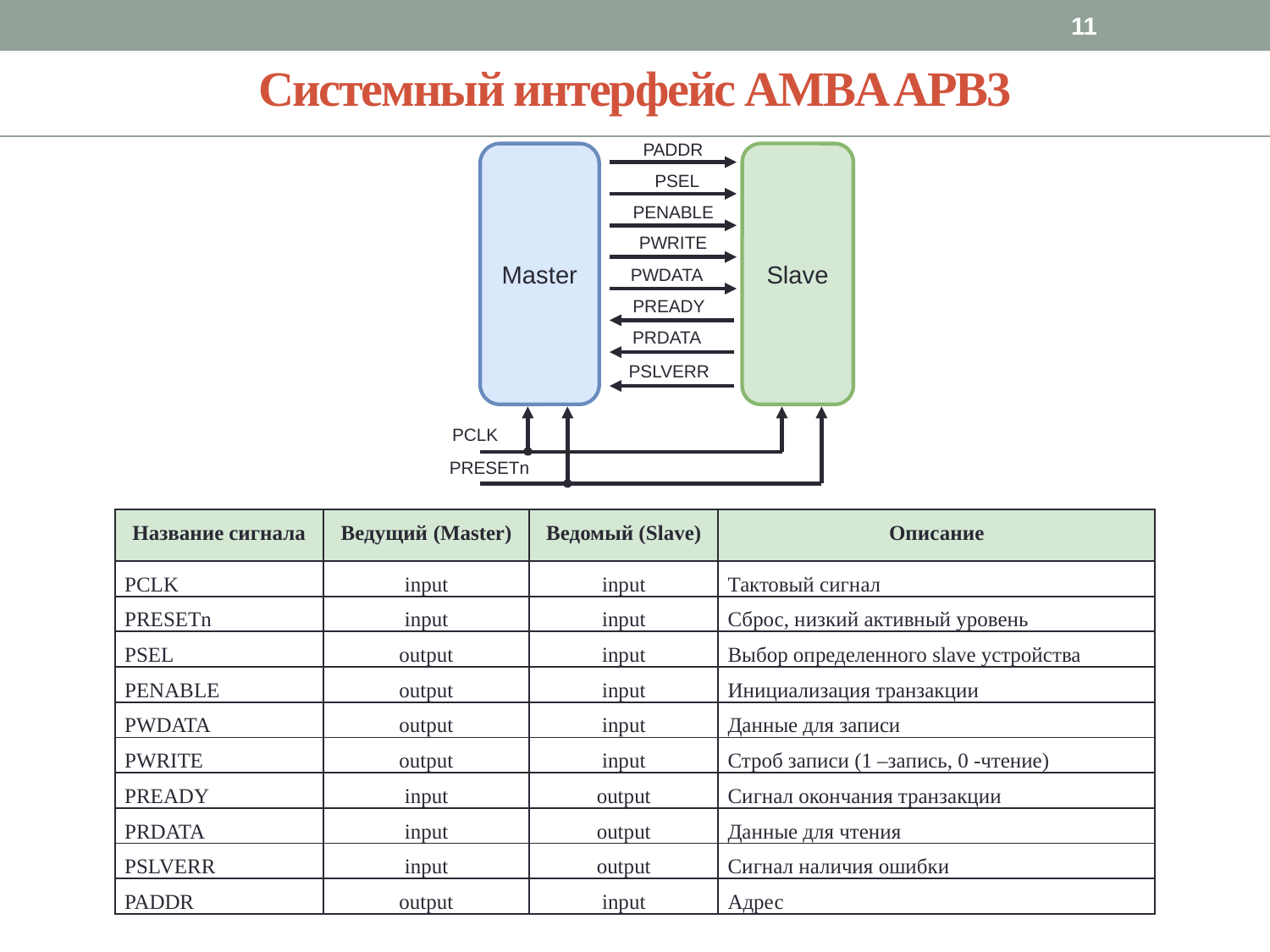

11
Системный интерфейс AMBA APB3
PADDR
Master
Slave
PSEL
PENABLE
PWRITE
PWDATA
PREADY
PRDATA
PSLVERR
PCLK

PRESETn

| Название сигнала | Ведущий (Master) | Ведомый (Slave) | Описание |
| --- | --- | --- | --- |
| PCLK | input | input | Тактовый сигнал |
| PRESETn | input | input | Сброс, низкий активный уровень |
| PSEL | output | input | Выбор определенного slave устройства |
| PENABLE | output | input | Инициализация транзакции |
| PWDATA | output | input | Данные для записи |
| PWRITE | output | input | Строб записи (1 –запись, 0 -чтение) |
| PREADY | input | output | Сигнал окончания транзакции |
| PRDATA | input | output | Данные для чтения |
| PSLVERR | input | output | Сигнал наличия ошибки |
| PADDR | output | input | Адрес |